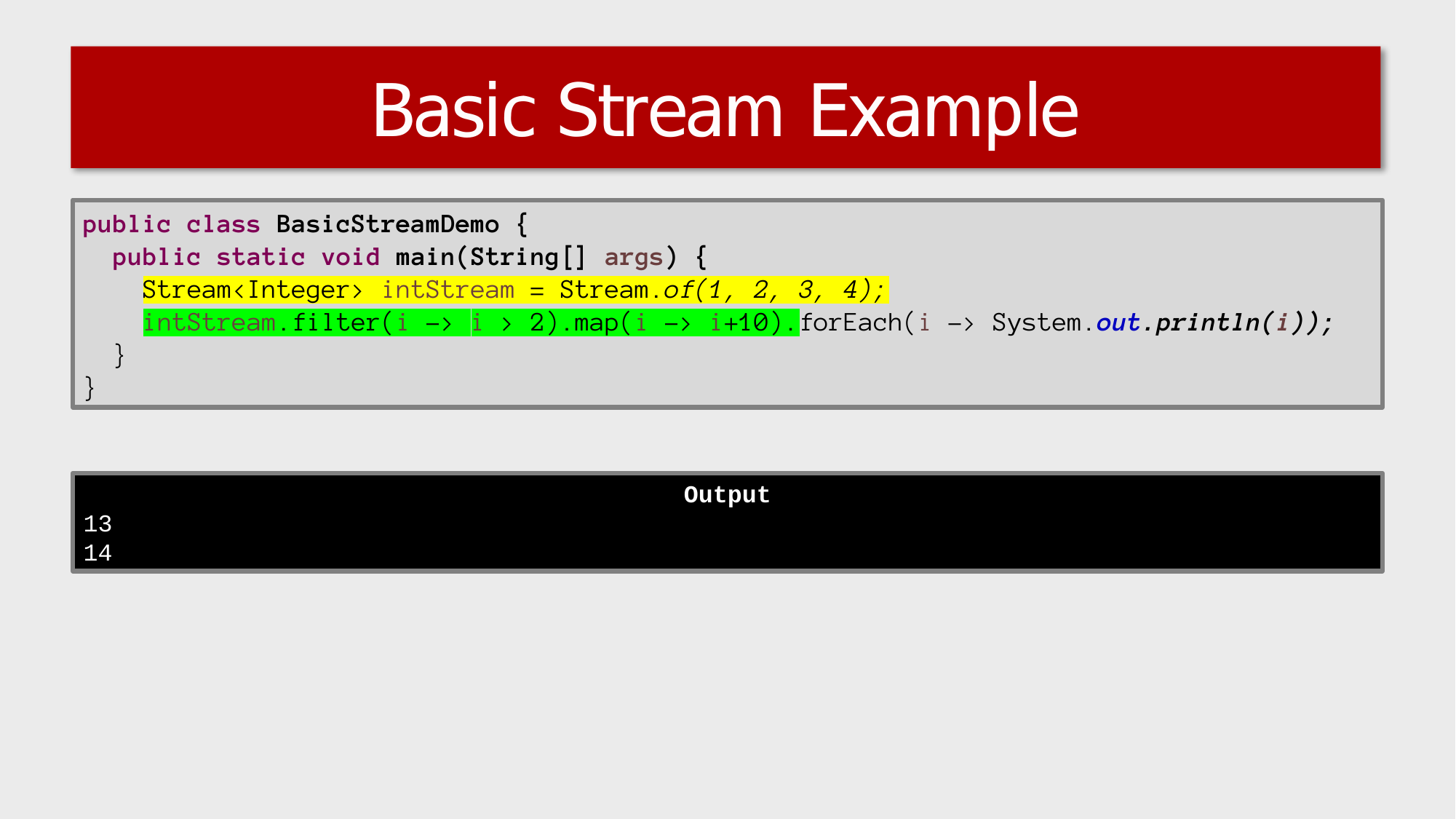

# Basic Stream Example
public class BasicStreamDemo {
  public static void main(String[] args) {
    Stream<Integer> intStream = Stream.of(1, 2, 3, 4);
    intStream.filter(i -> i > 2).map(i -> i+10).forEach(i -> System.out.println(i));
  }
}
Output
13
14